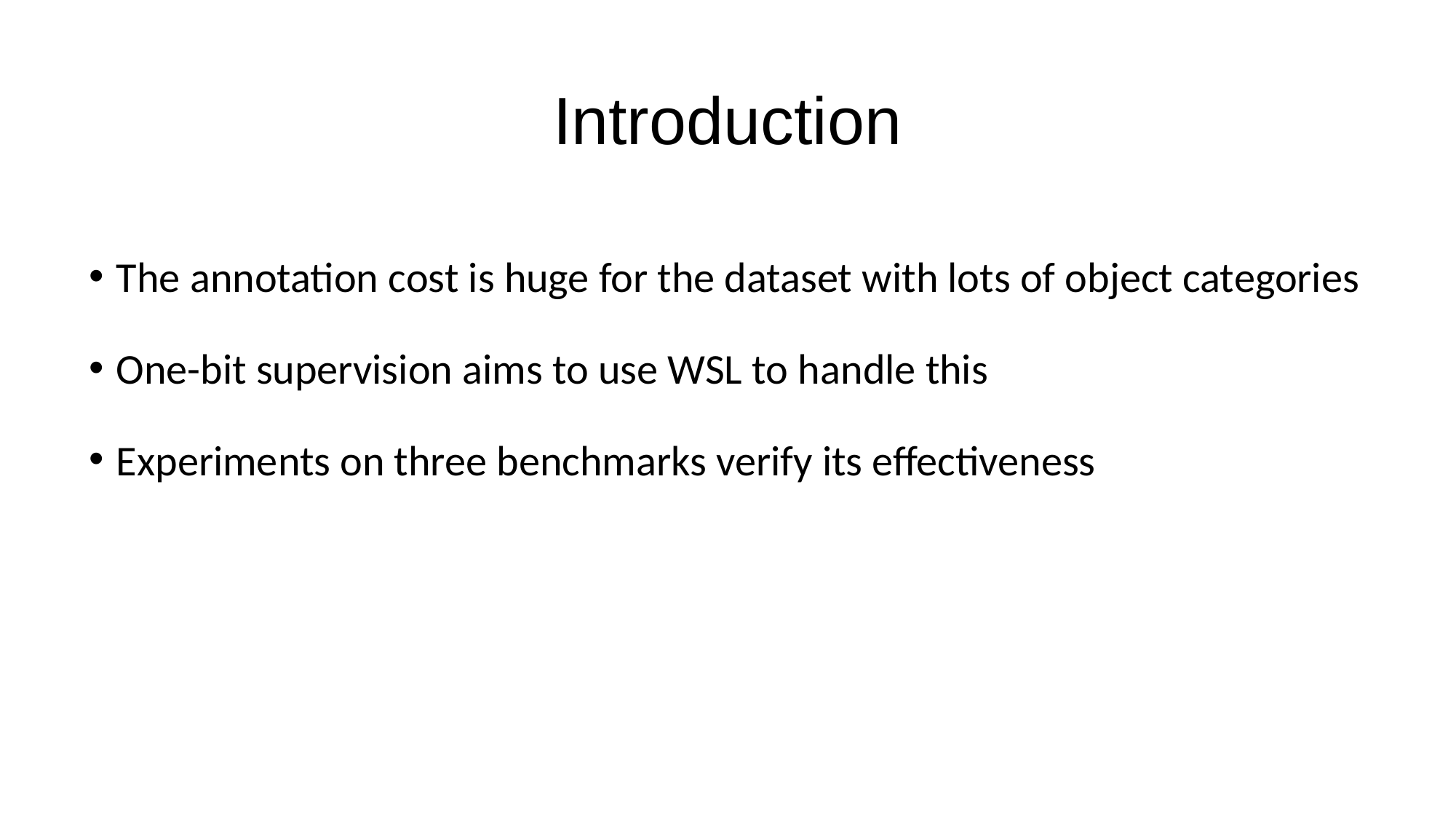

# Introduction
The annotation cost is huge for the dataset with lots of object categories
One-bit supervision aims to use WSL to handle this
Experiments on three benchmarks verify its effectiveness